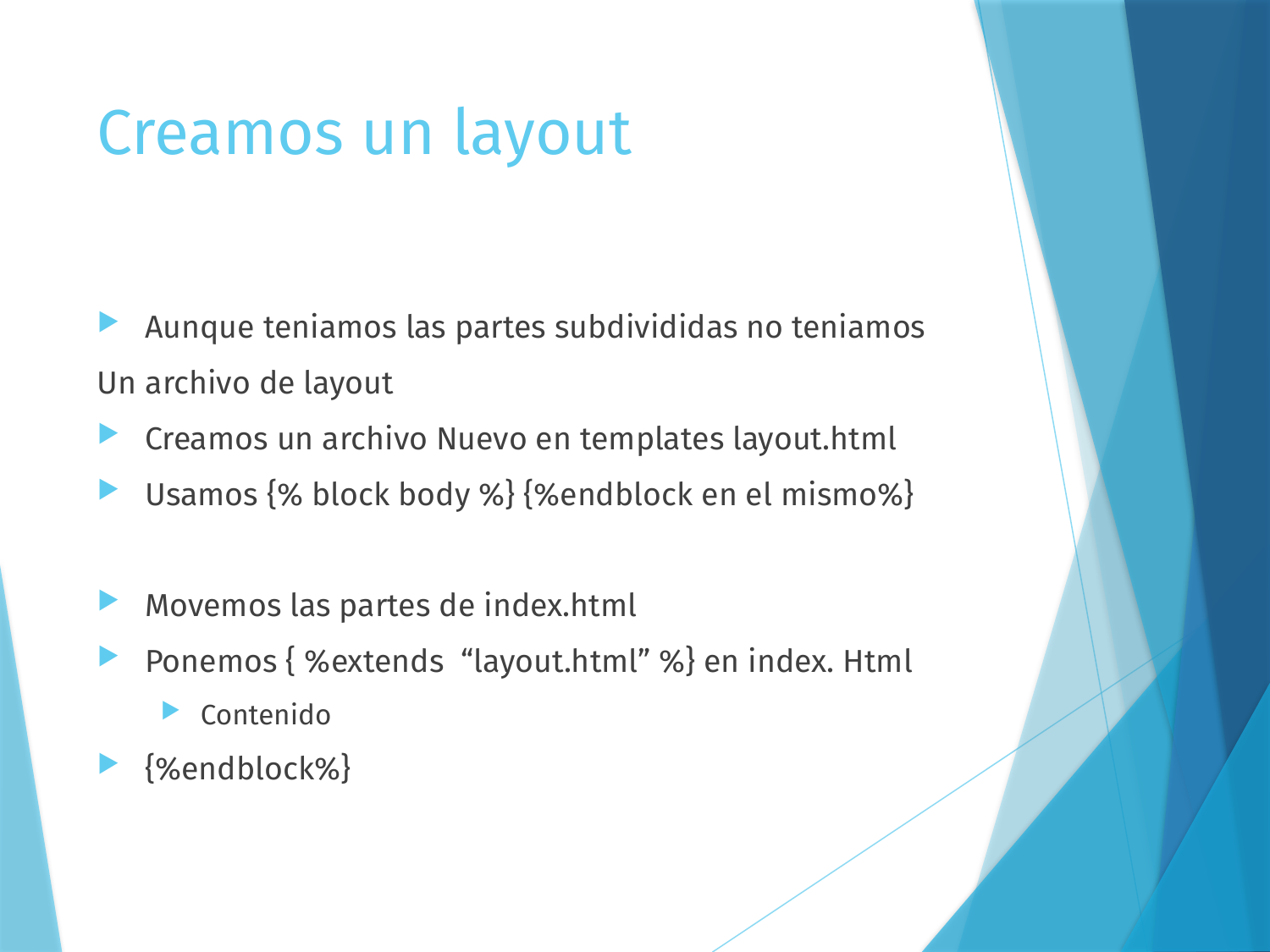

# Creamos un layout
Aunque teniamos las partes subdivididas no teniamos
Un archivo de layout
Creamos un archivo Nuevo en templates layout.html
Usamos {% block body %} {%endblock en el mismo%}

Movemos las partes de index.html
Ponemos { %extends  “layout.html” %} en index. Html
Contenido
{%endblock%}